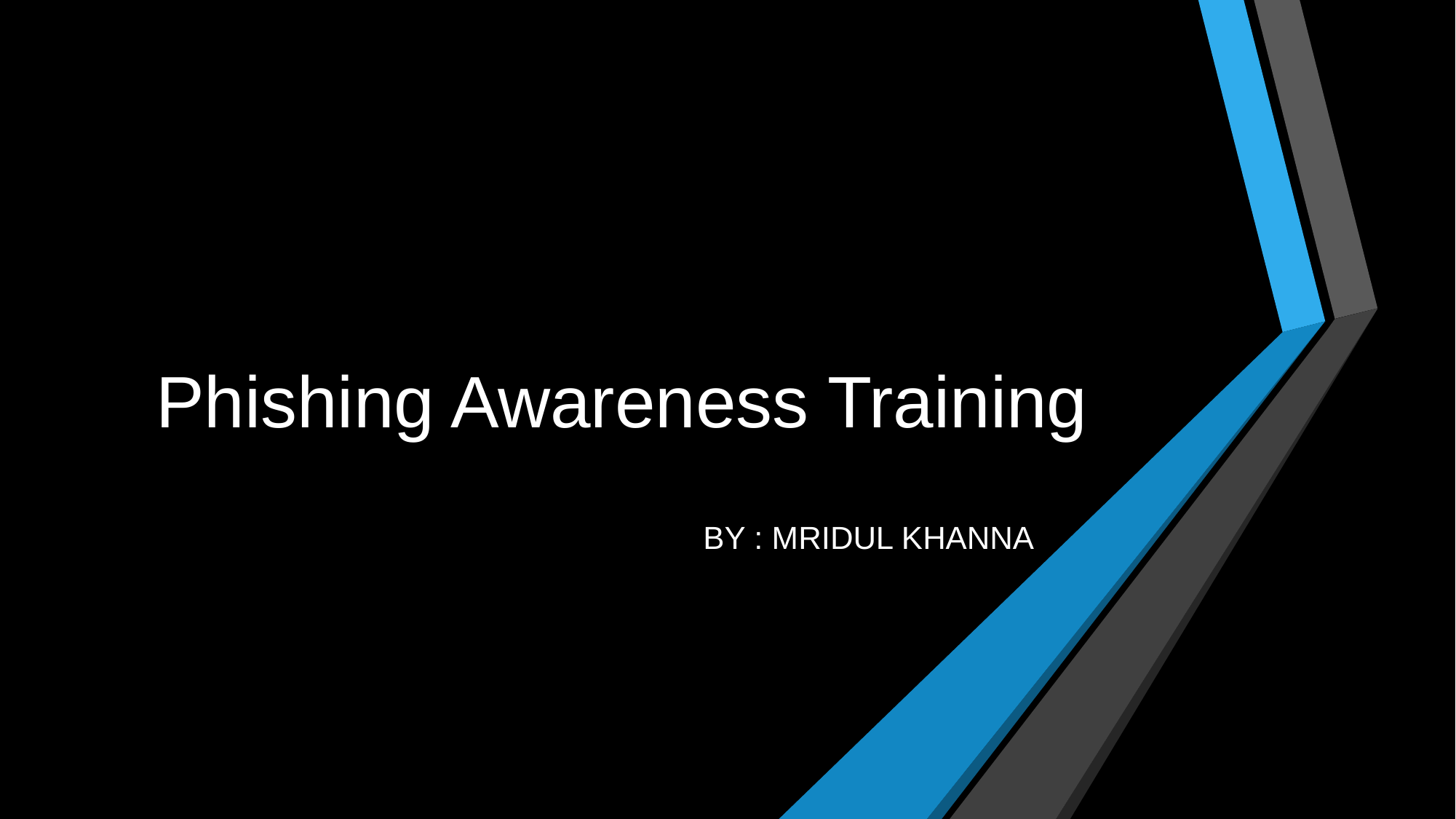

# Phishing Awareness Training
BY : MRIDUL KHANNA